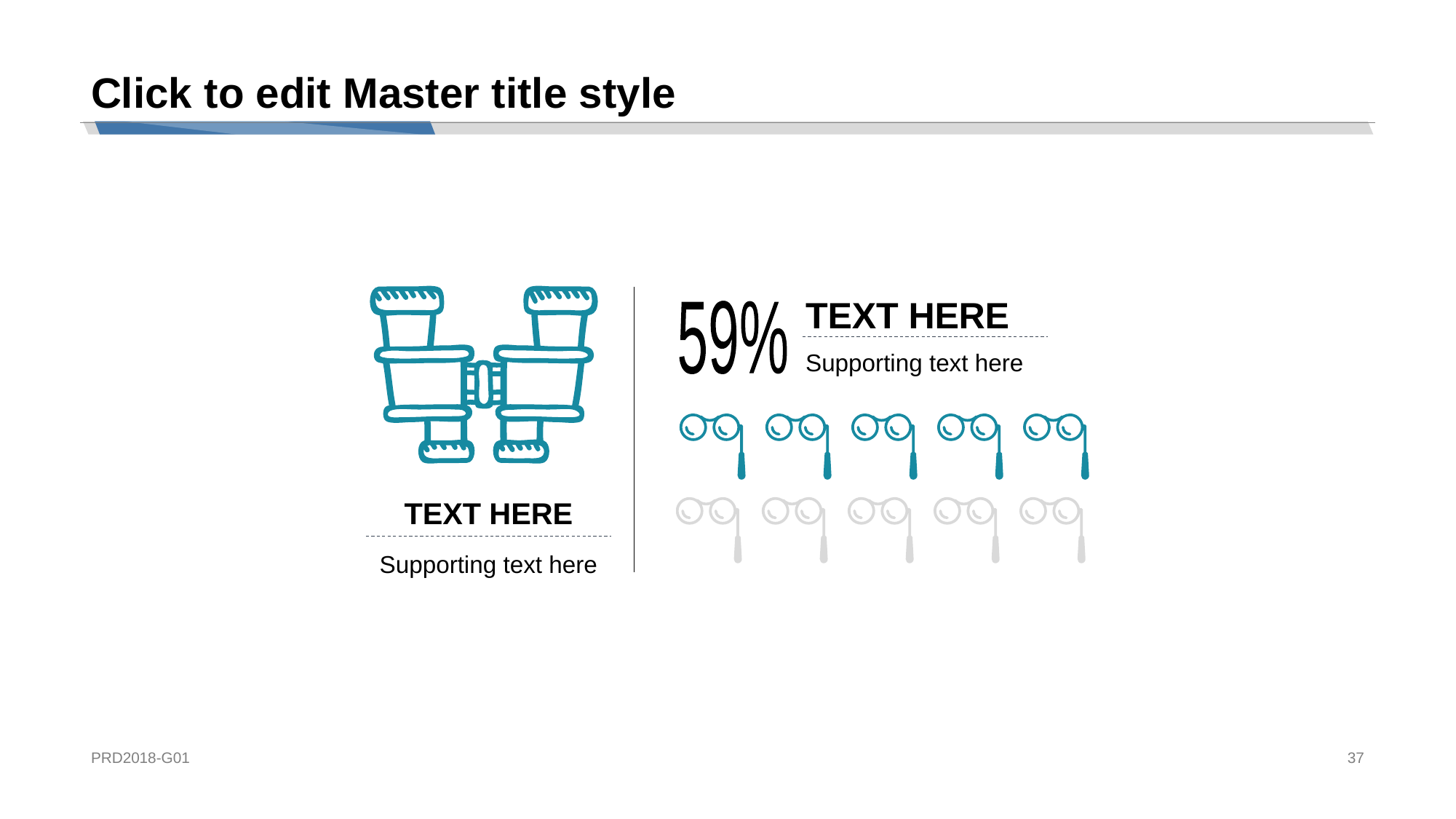

# Click to edit Master title style

TEXT HERE
59%
Supporting text here

TEXT HERE

Supporting text here
PRD2018-G01
37